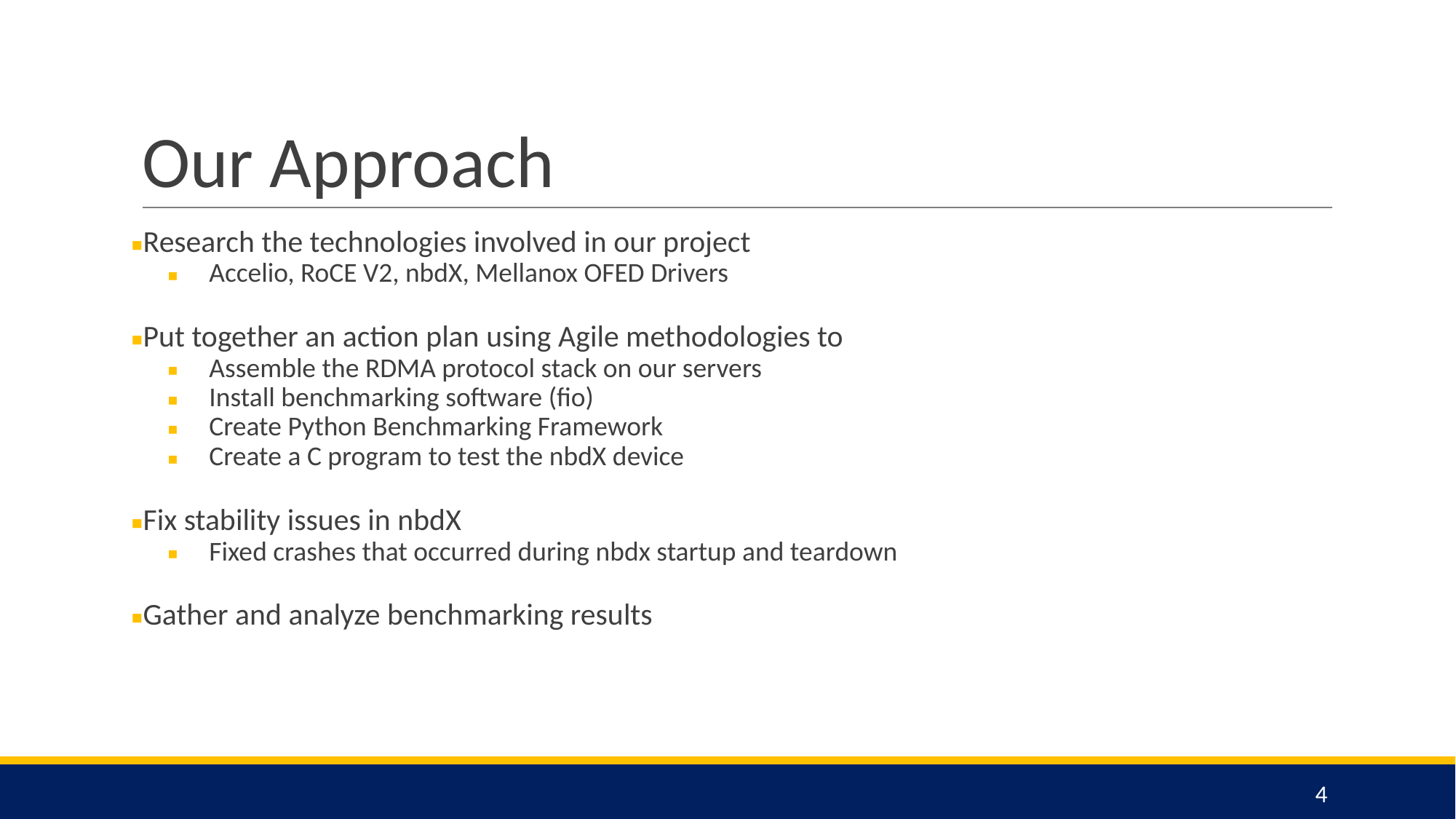

# Our Approach
Research the technologies involved in our project
     Accelio, RoCE V2, nbdX, Mellanox OFED Drivers

Put together an action plan using Agile methodologies to
     Assemble the RDMA protocol stack on our servers
     Install benchmarking software (fio)
     Create Python Benchmarking Framework
     Create a C program to test the nbdX device

Fix stability issues in nbdX
     Fixed crashes that occurred during nbdx startup and teardown

Gather and analyze benchmarking results

4